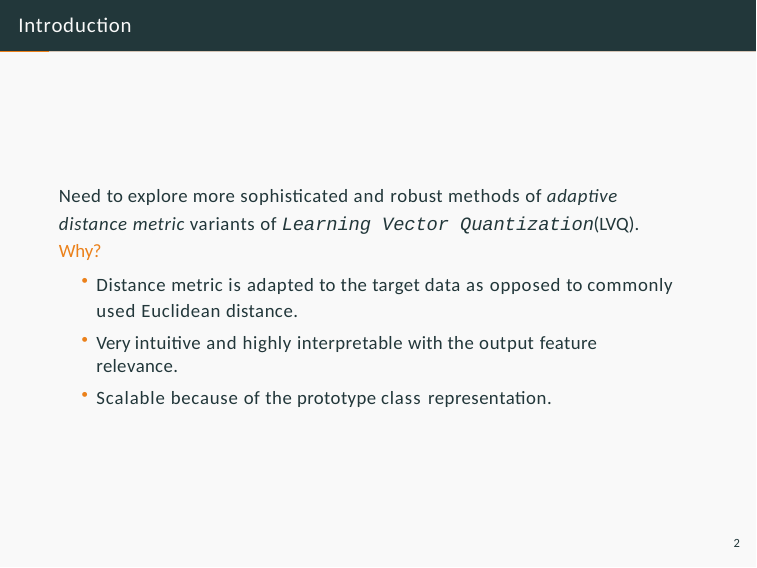

# Introduction

Need to explore more sophisticated and robust methods of adaptive  distance metric variants of Learning Vector Quantization(LVQ).  Why?
Distance metric is adapted to the target data as opposed to commonly  used Euclidean distance.
Very intuitive and highly interpretable with the output feature relevance.
Scalable because of the prototype class representation.

2